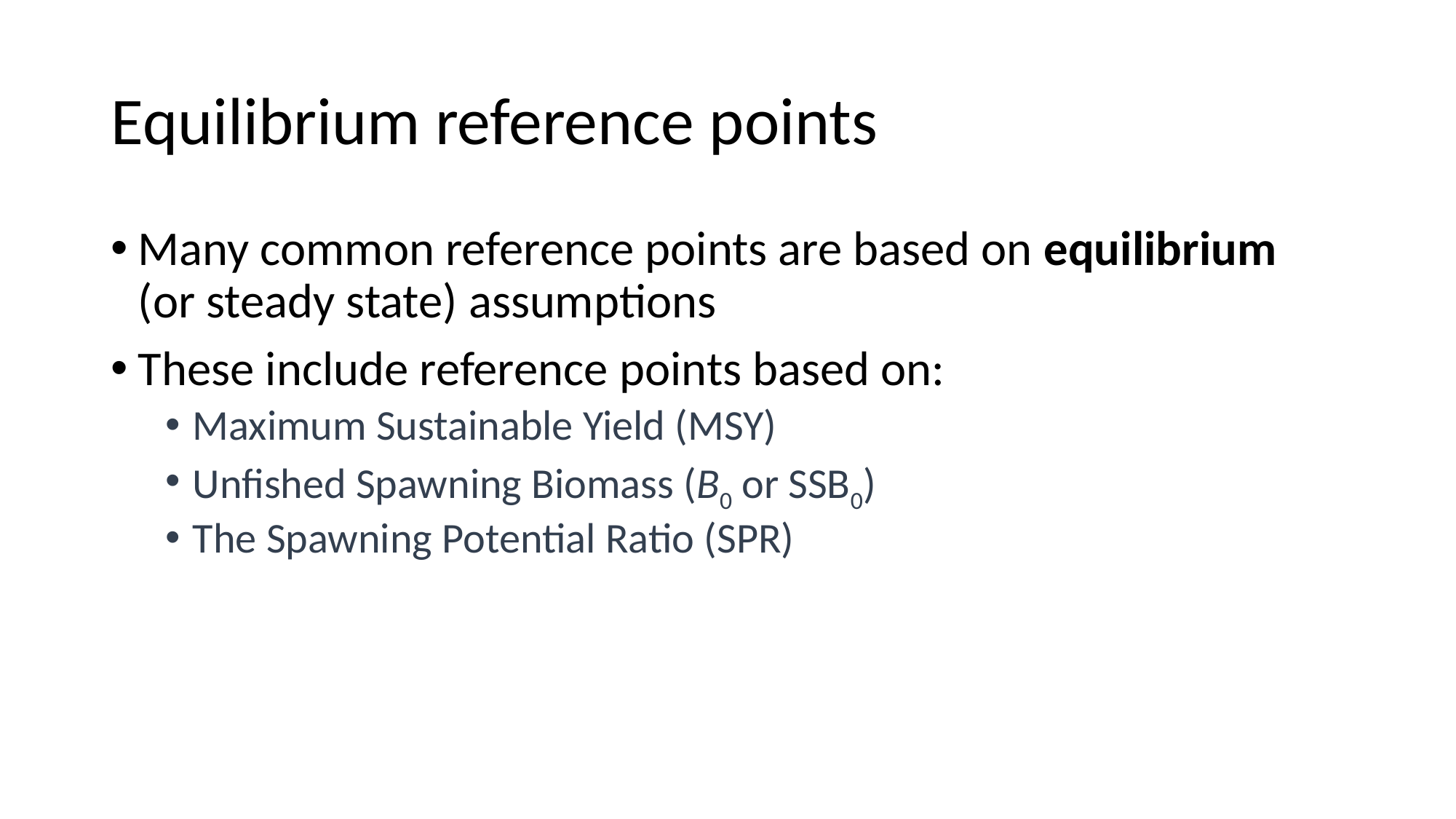

# Equilibrium reference points
Many common reference points are based on equilibrium (or steady state) assumptions
These include reference points based on:
Maximum Sustainable Yield (MSY)
Unfished Spawning Biomass (B0 or SSB0)
The Spawning Potential Ratio (SPR)